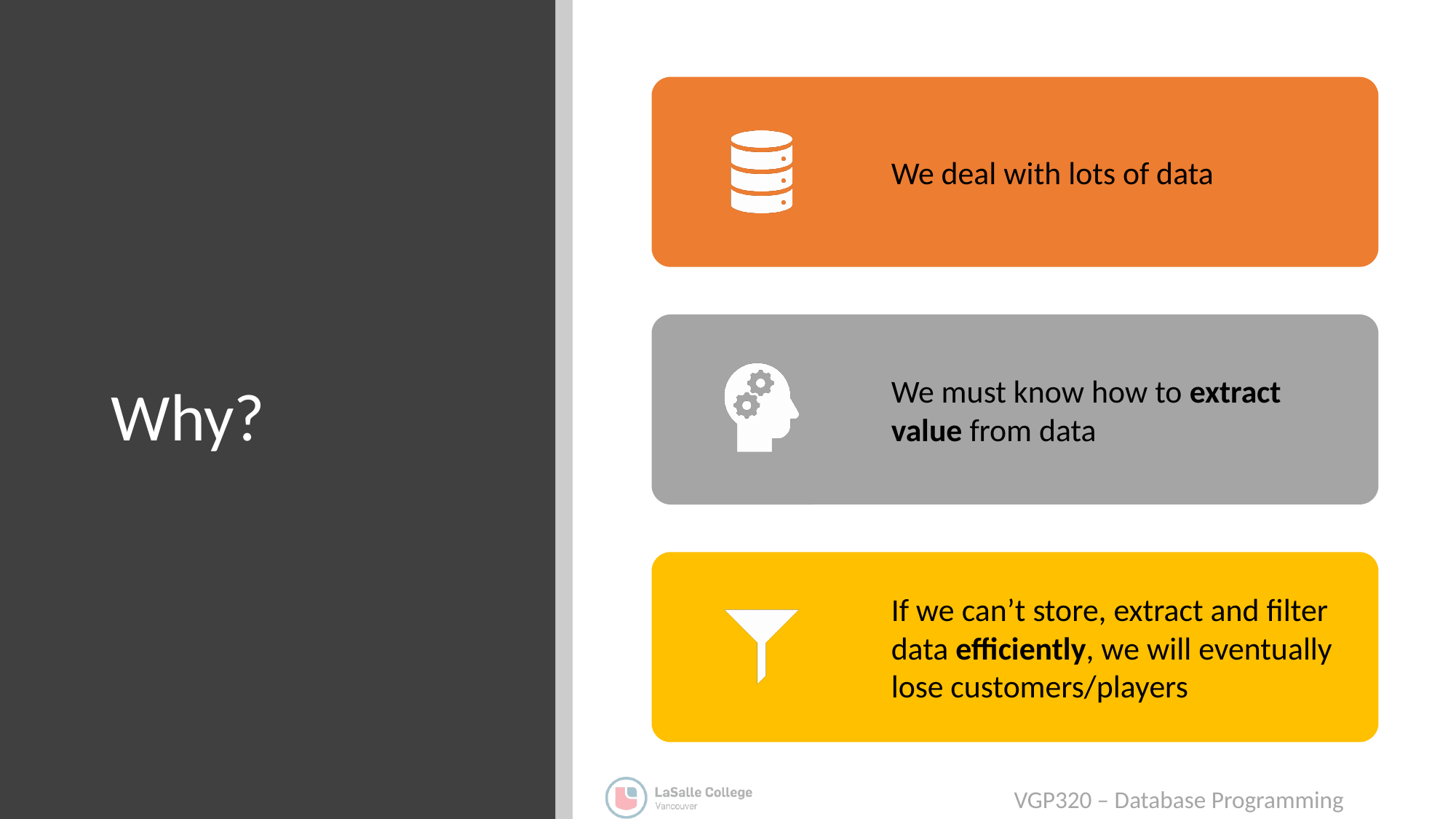

We deal with lots of data
We must know how to extract value from data
If we can’t store, extract and filter data efficiently, we will eventually lose customers/players
# Why?